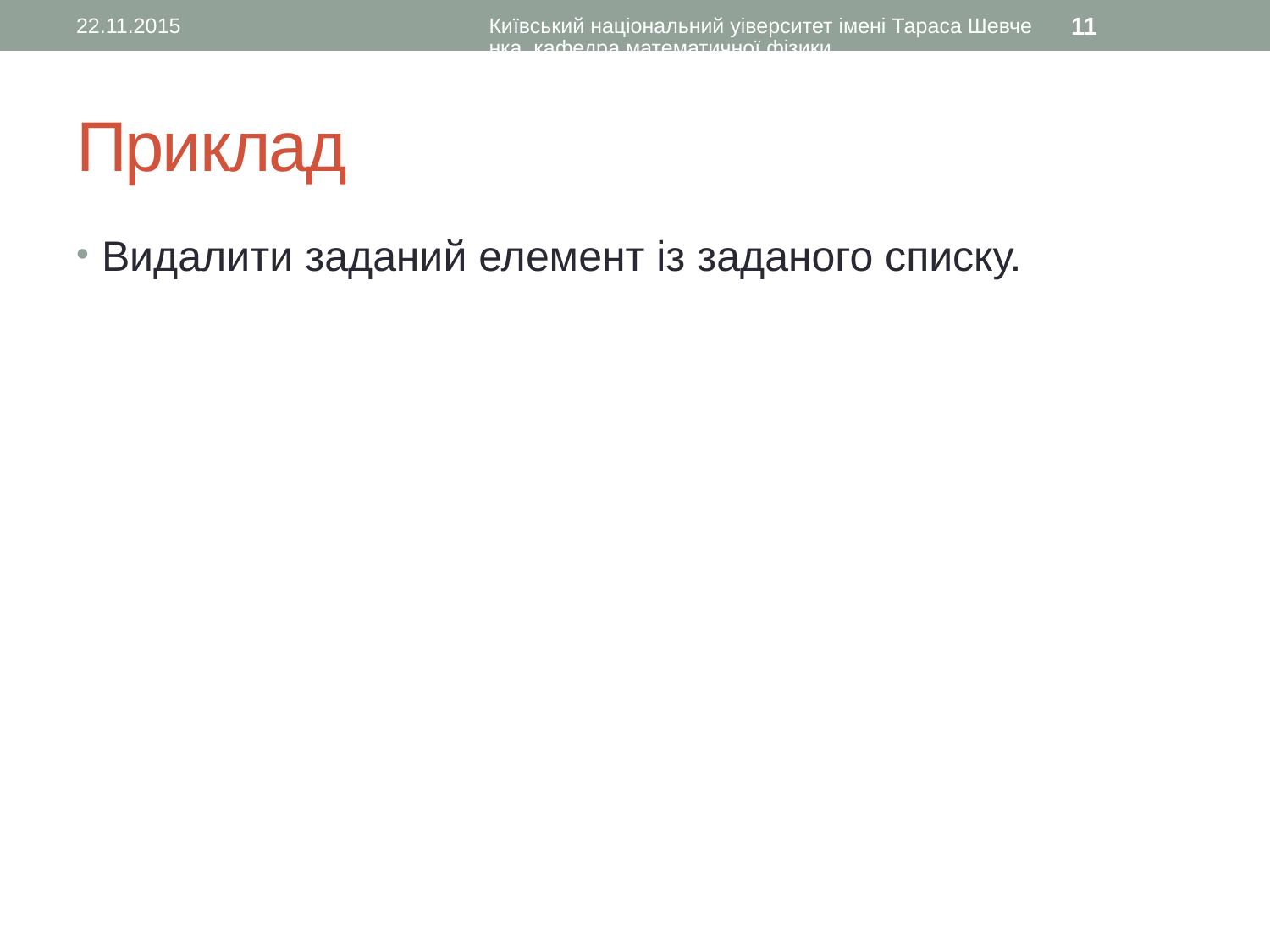

22.11.2015
Київський національний уіверситет імені Тараса Шевченка, кафедра математичної фізики
11
# Приклад
Видалити заданий елемент із заданого списку.